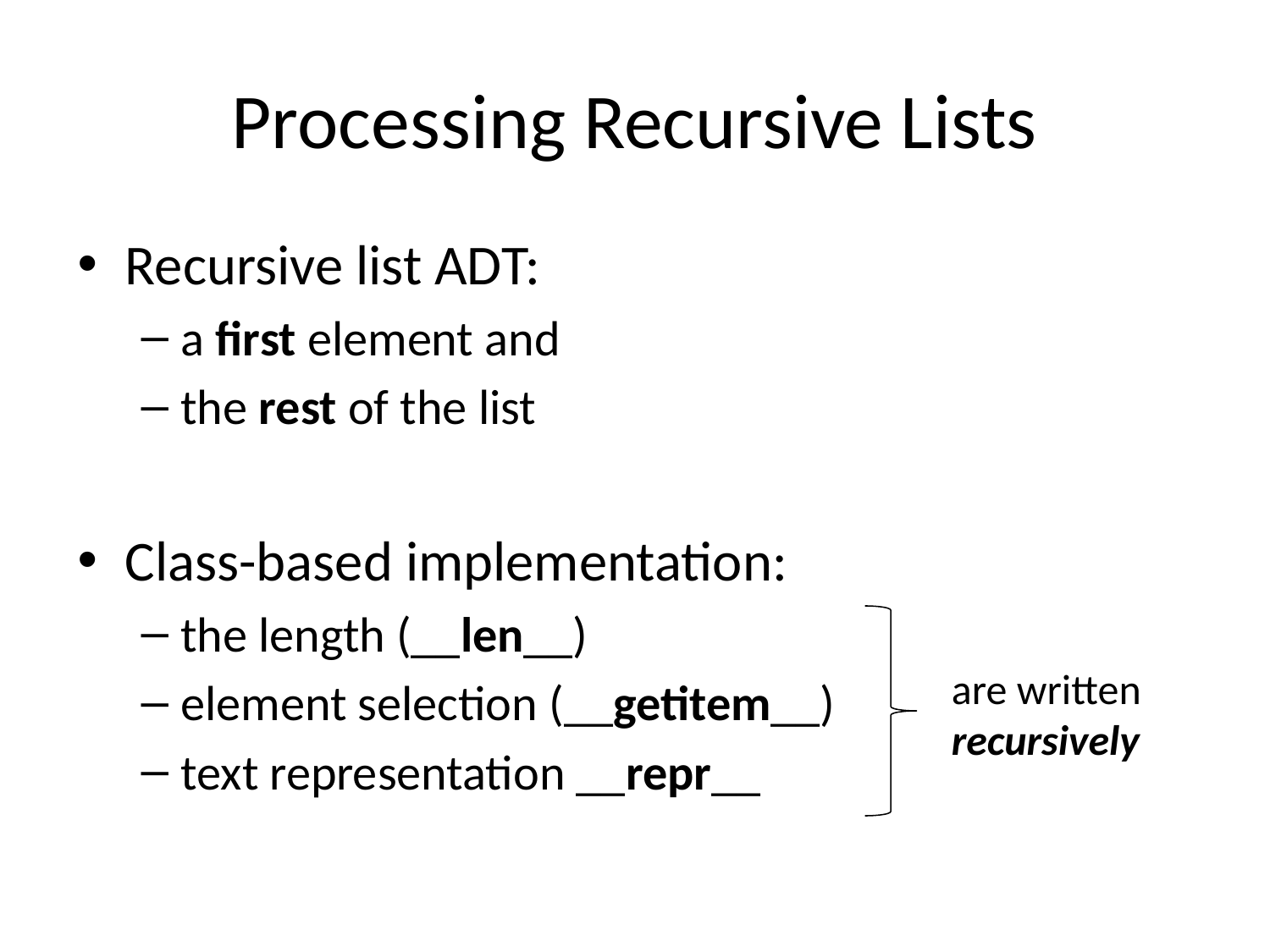

# Processing Recursive Lists
Recursive list ADT:
a first element and
the rest of the list

Class-based implementation:
the length (__len__)
element selection (__getitem__)
text representation __repr__

are written
recursively